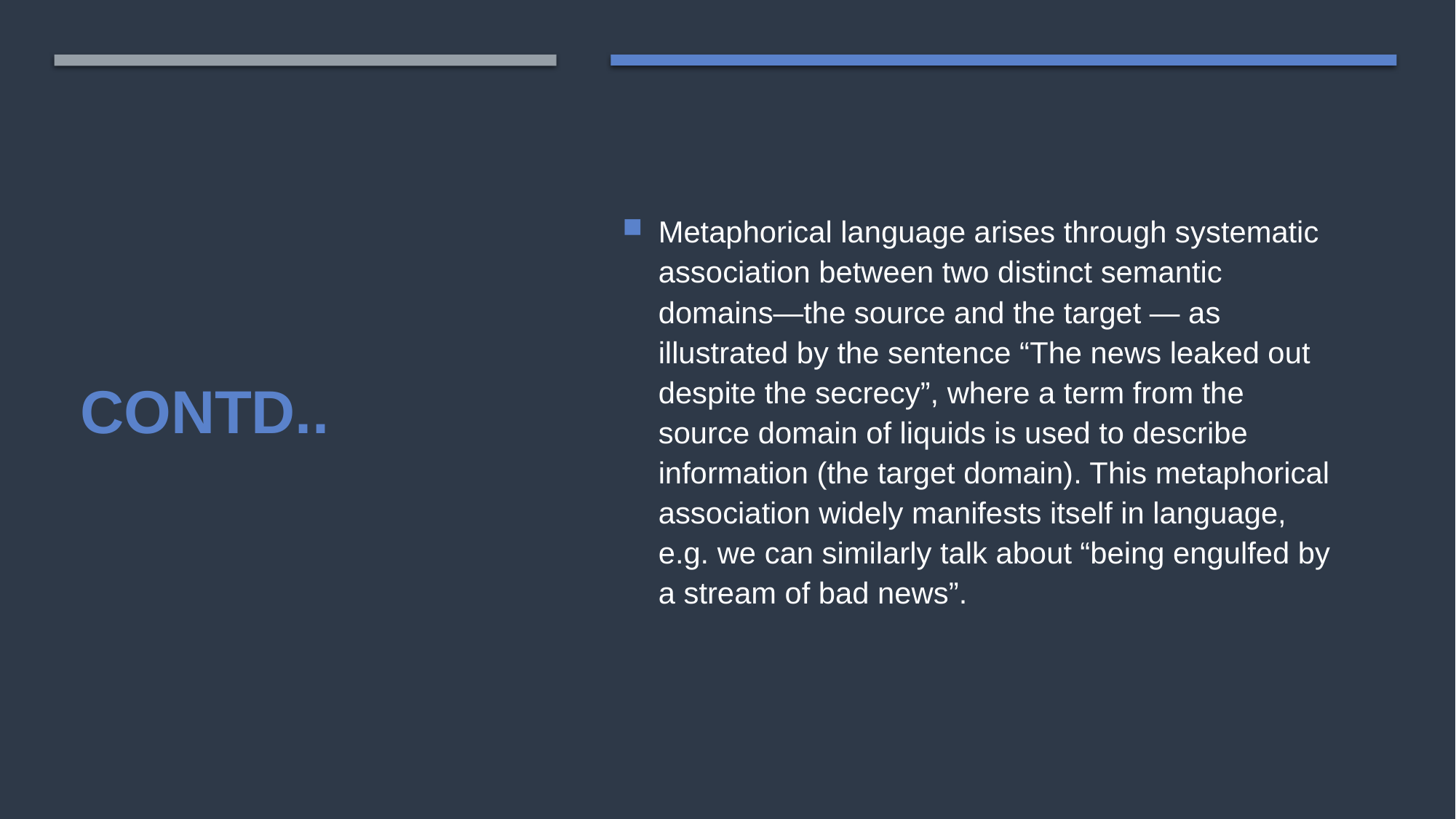

Metaphorical language arises through systematic association between two distinct semantic domains—the source and the target — as illustrated by the sentence “The news leaked out despite the secrecy”, where a term from the source domain of liquids is used to describe information (the target domain). This metaphorical association widely manifests itself in language, e.g. we can similarly talk about “being engulfed by a stream of bad news”.
# Contd..